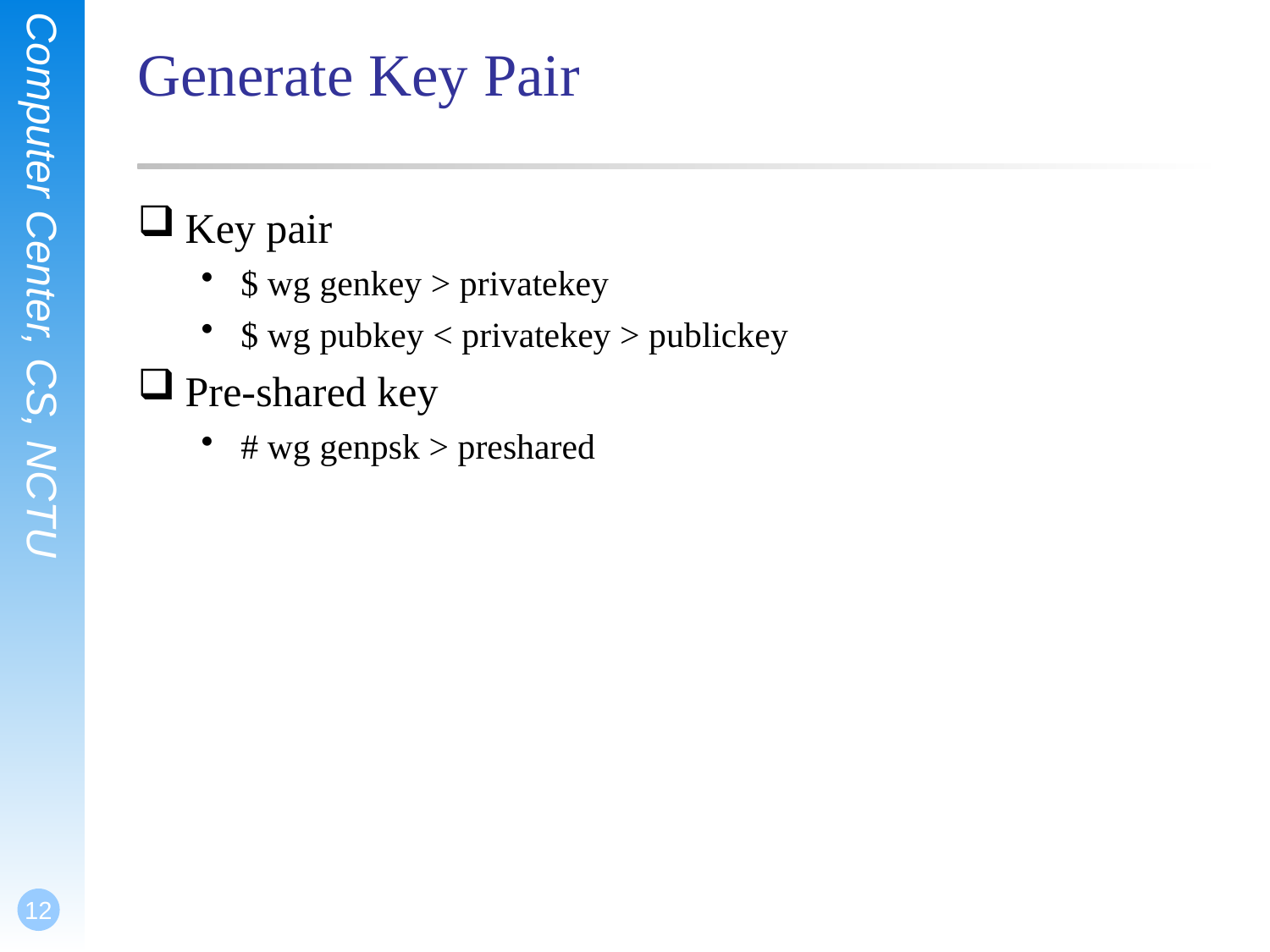

# Generate Key Pair
Key pair
$ wg genkey > privatekey
$ wg pubkey < privatekey > publickey
Pre-shared key
# wg genpsk > preshared